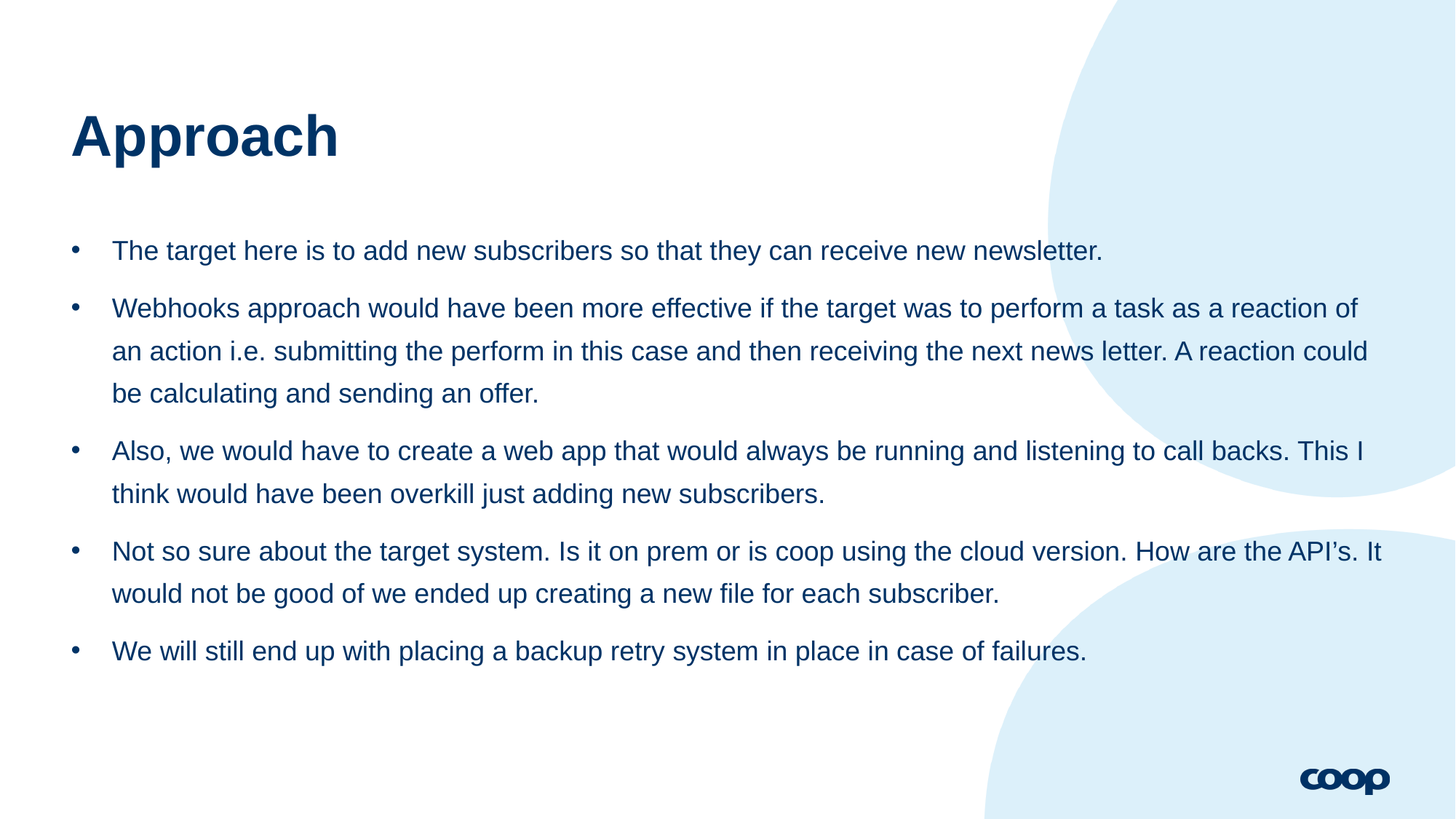

# Approach
The target here is to add new subscribers so that they can receive new newsletter.
Webhooks approach would have been more effective if the target was to perform a task as a reaction of an action i.e. submitting the perform in this case and then receiving the next news letter. A reaction could be calculating and sending an offer.
Also, we would have to create a web app that would always be running and listening to call backs. This I think would have been overkill just adding new subscribers.
Not so sure about the target system. Is it on prem or is coop using the cloud version. How are the API’s. It would not be good of we ended up creating a new file for each subscriber.
We will still end up with placing a backup retry system in place in case of failures.